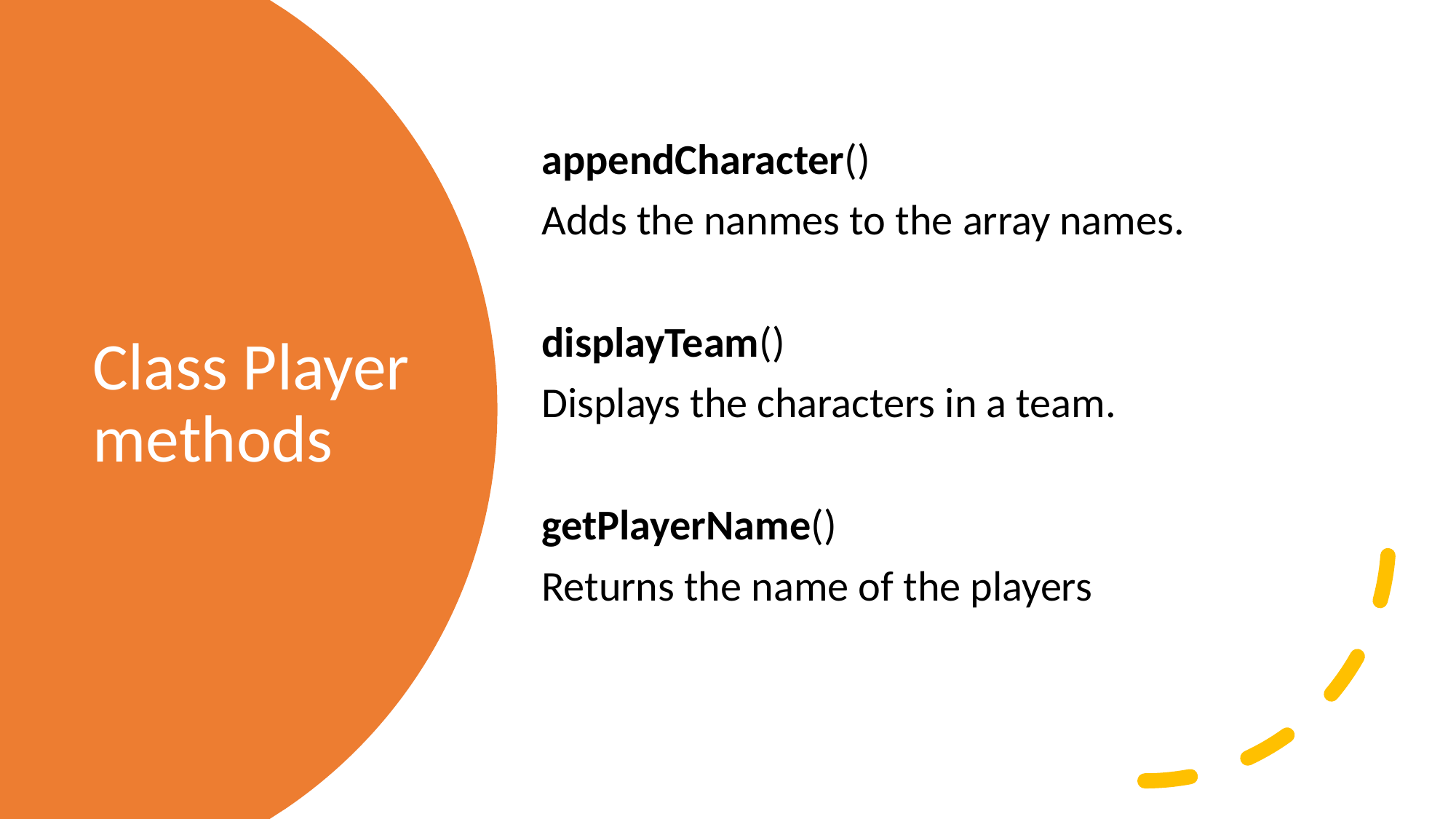

appendCharacter()
Adds the nanmes to the array names.

displayTeam()
Displays the characters in a team.

getPlayerName()
Returns the name of the players

# Class Player methods